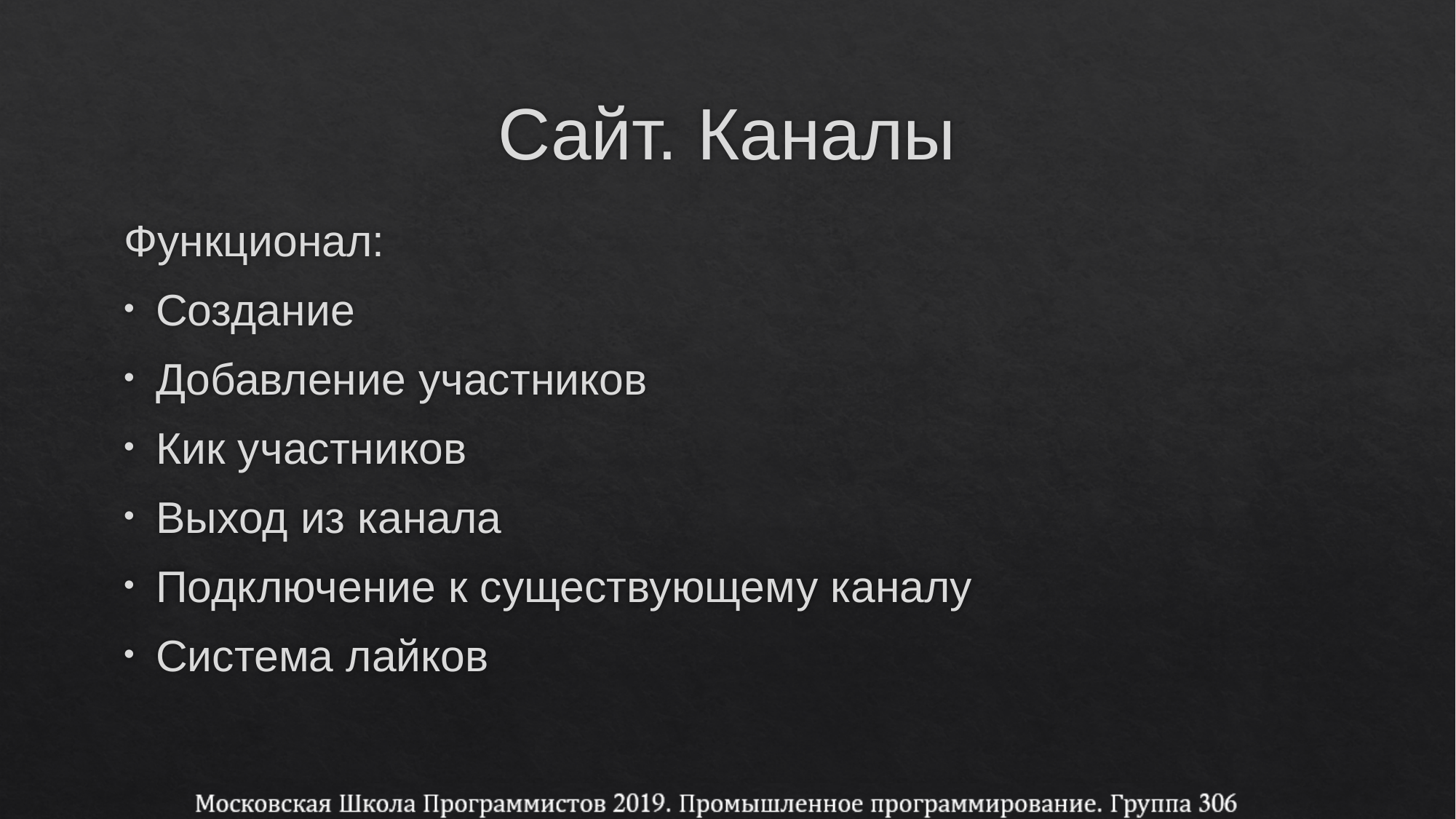

# Сайт. Каналы
Функционал:
Создание
Добавление участников
Кик участников
Выход из канала
Подключение к существующему каналу
Система лайков